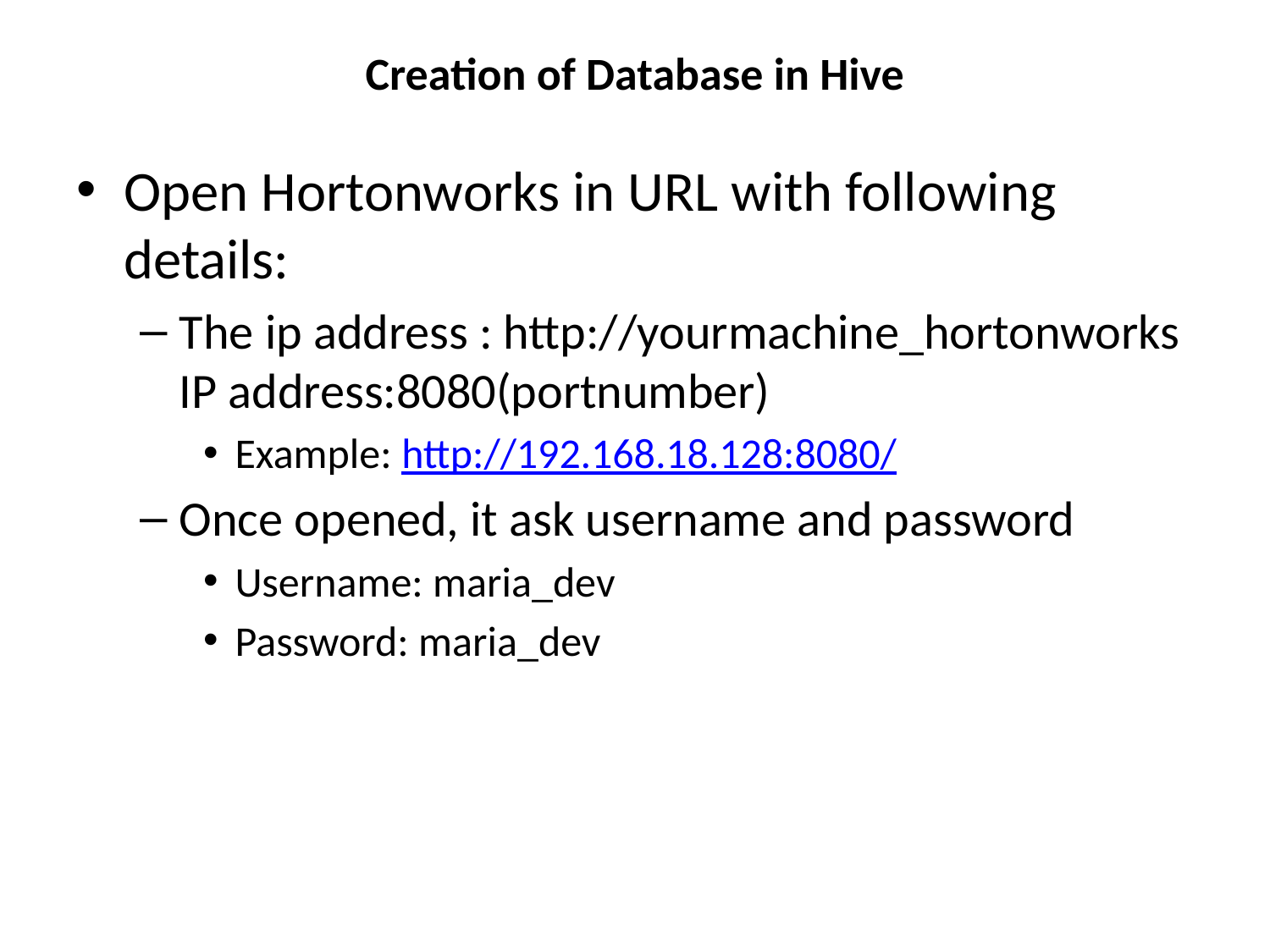

# Creation of Database in Hive
Open Hortonworks in URL with following details:
The ip address : http://yourmachine_hortonworks IP address:8080(portnumber)
Example: http://192.168.18.128:8080/
Once opened, it ask username and password
Username: maria_dev
Password: maria_dev